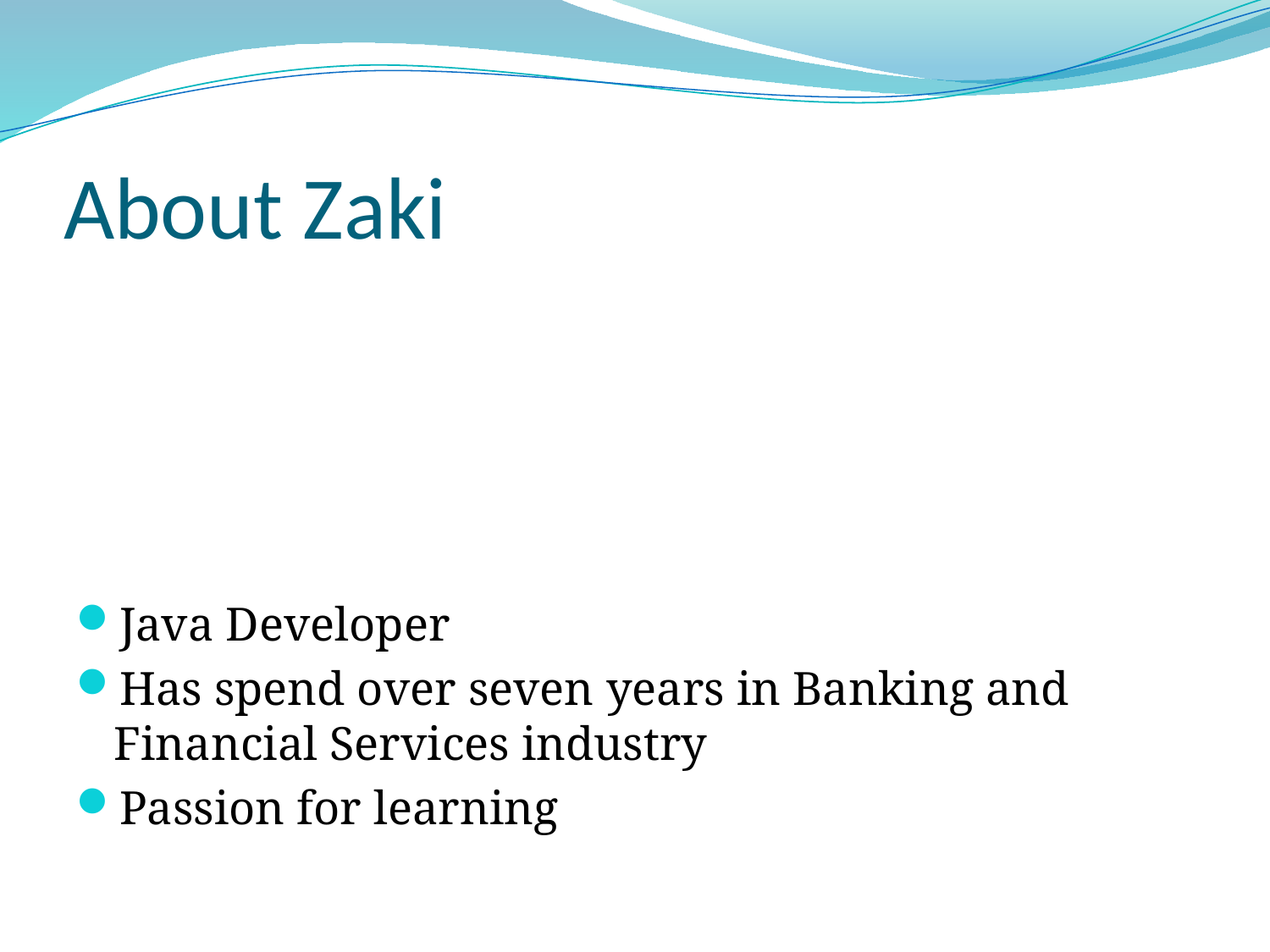

# About Zaki

Java Developer
Has spend over seven years in Banking and Financial Services industry
Passion for learning